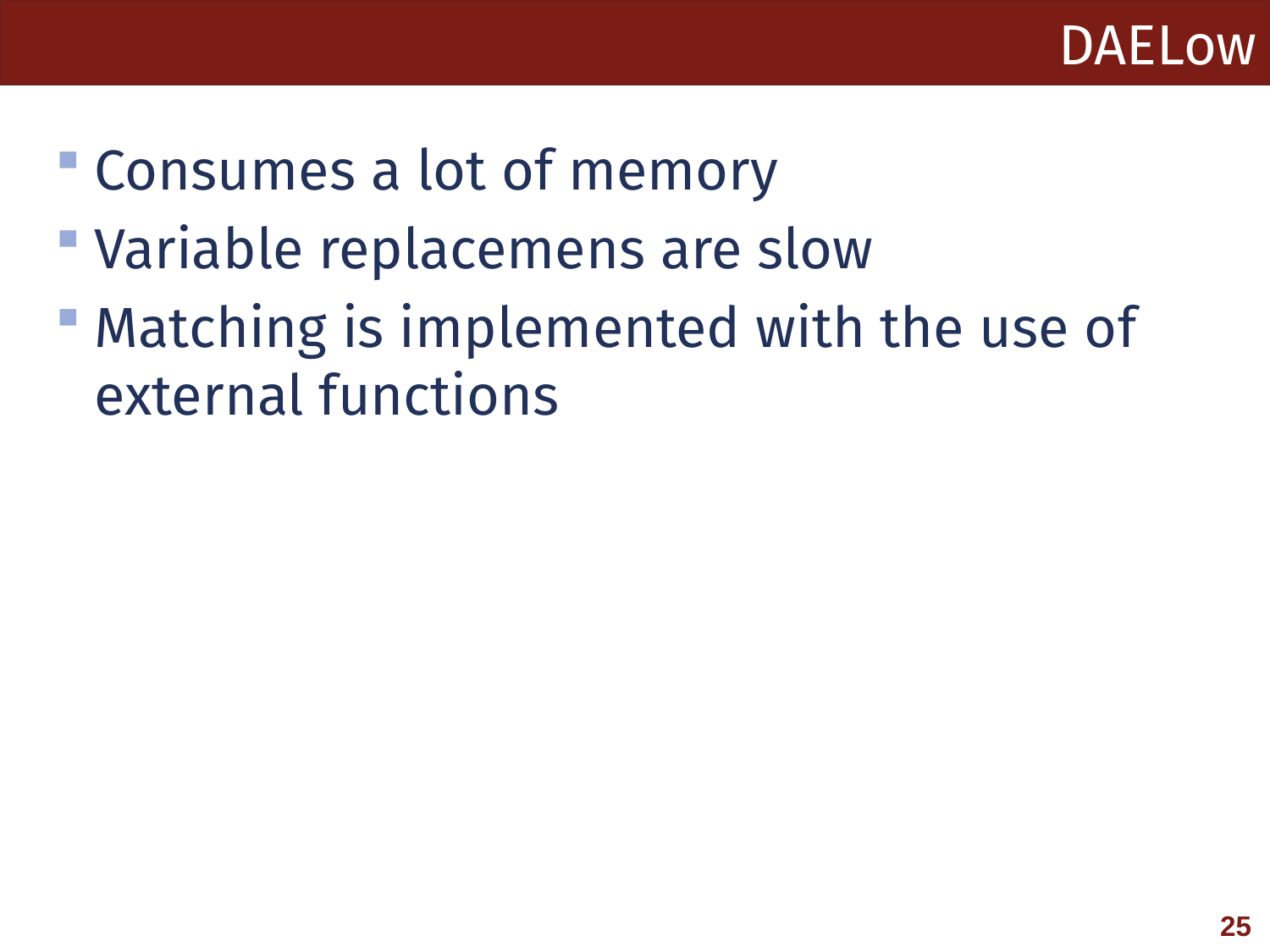

# DAELow
Consumes a lot of memory
Variable replacemens are slow
Matching is implemented with the use of external functions

25